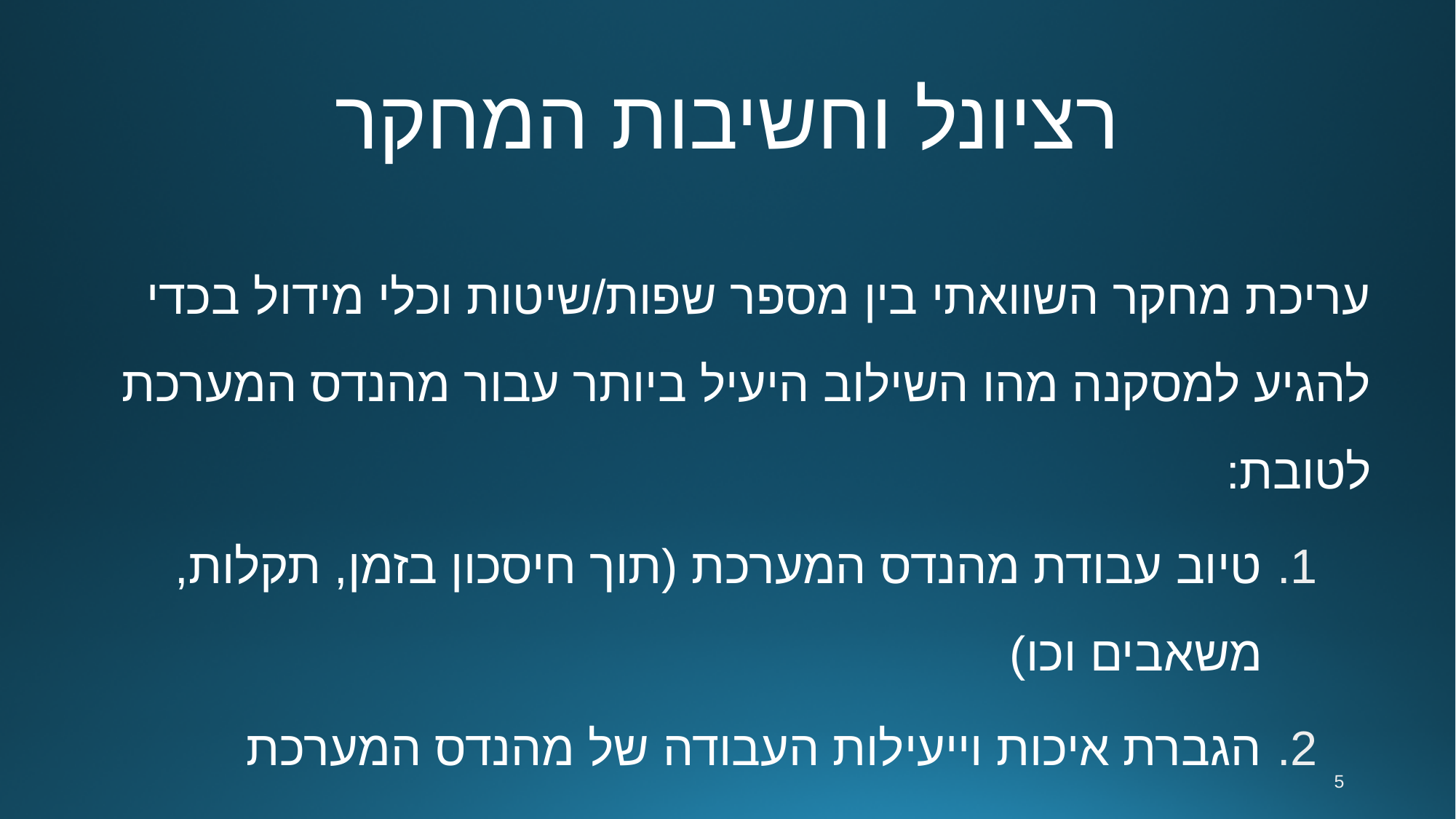

# רציונל וחשיבות המחקר
עריכת מחקר השוואתי בין מספר שפות/שיטות וכלי מידול בכדי להגיע למסקנה מהו השילוב היעיל ביותר עבור מהנדס המערכת לטובת:
טיוב עבודת מהנדס המערכת (תוך חיסכון בזמן, תקלות, משאבים וכו)
הגברת איכות וייעילות העבודה של מהנדס המערכת
5